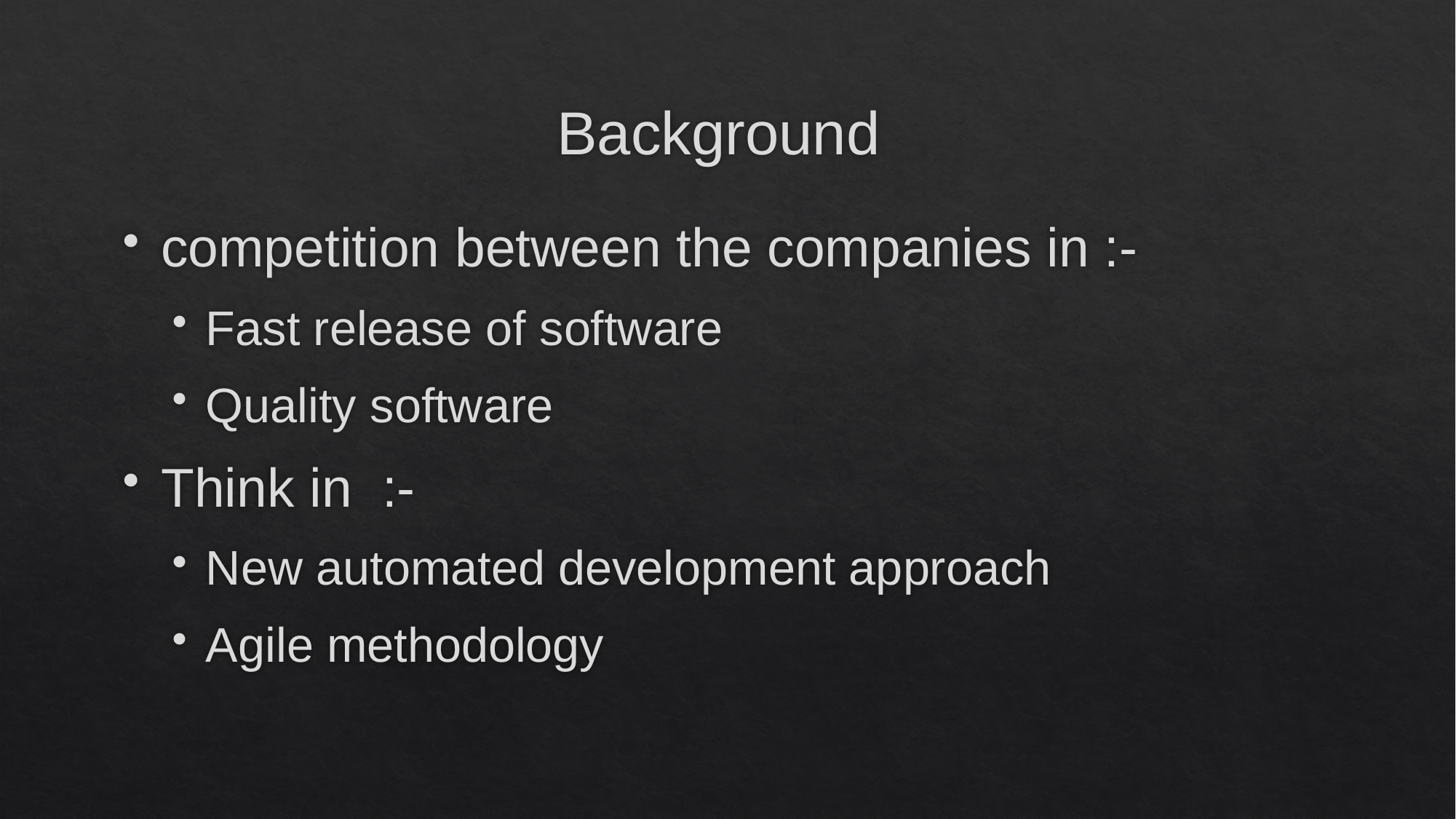

# Background
competition between the companies in :-
Fast release of software
Quality software
Think in  :-
New automated development approach
Agile methodology